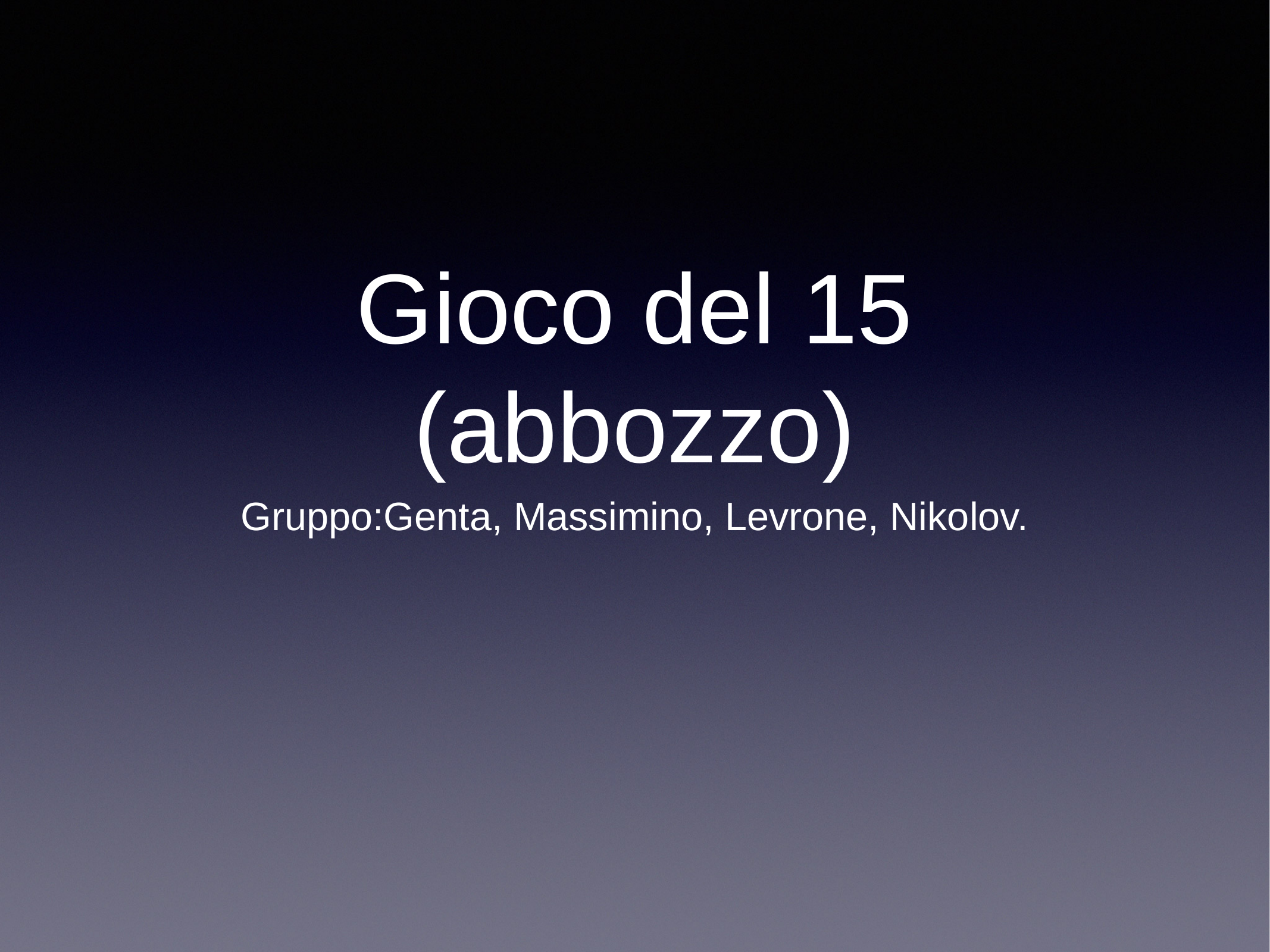

# Gioco del 15 (abbozzo)
Gruppo:Genta, Massimino, Levrone, Nikolov.